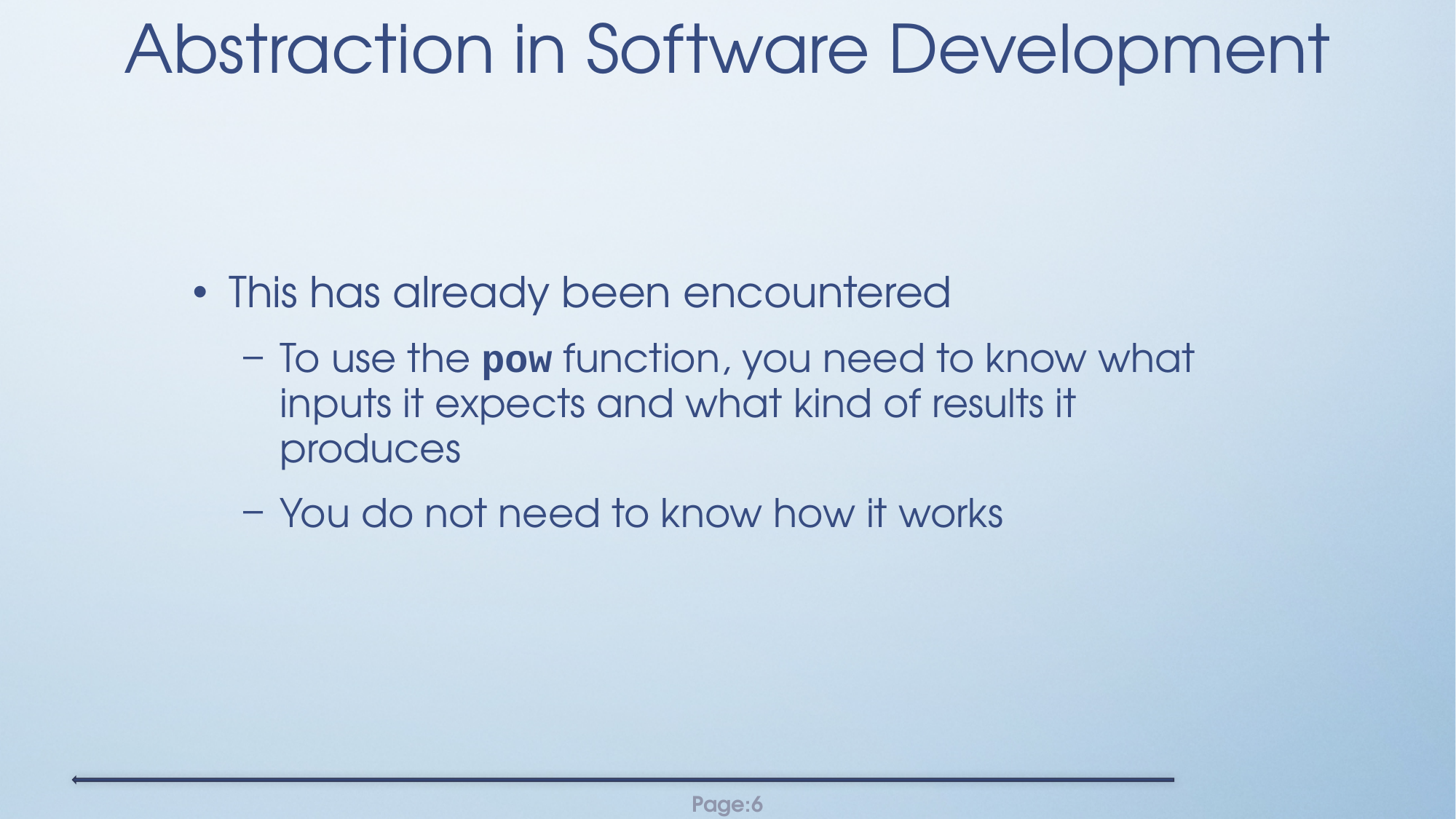

# Abstraction in Software Development

This has already been encountered
To use the pow function, you need to know what inputs it expects and what kind of results it produces
You do not need to know how it works